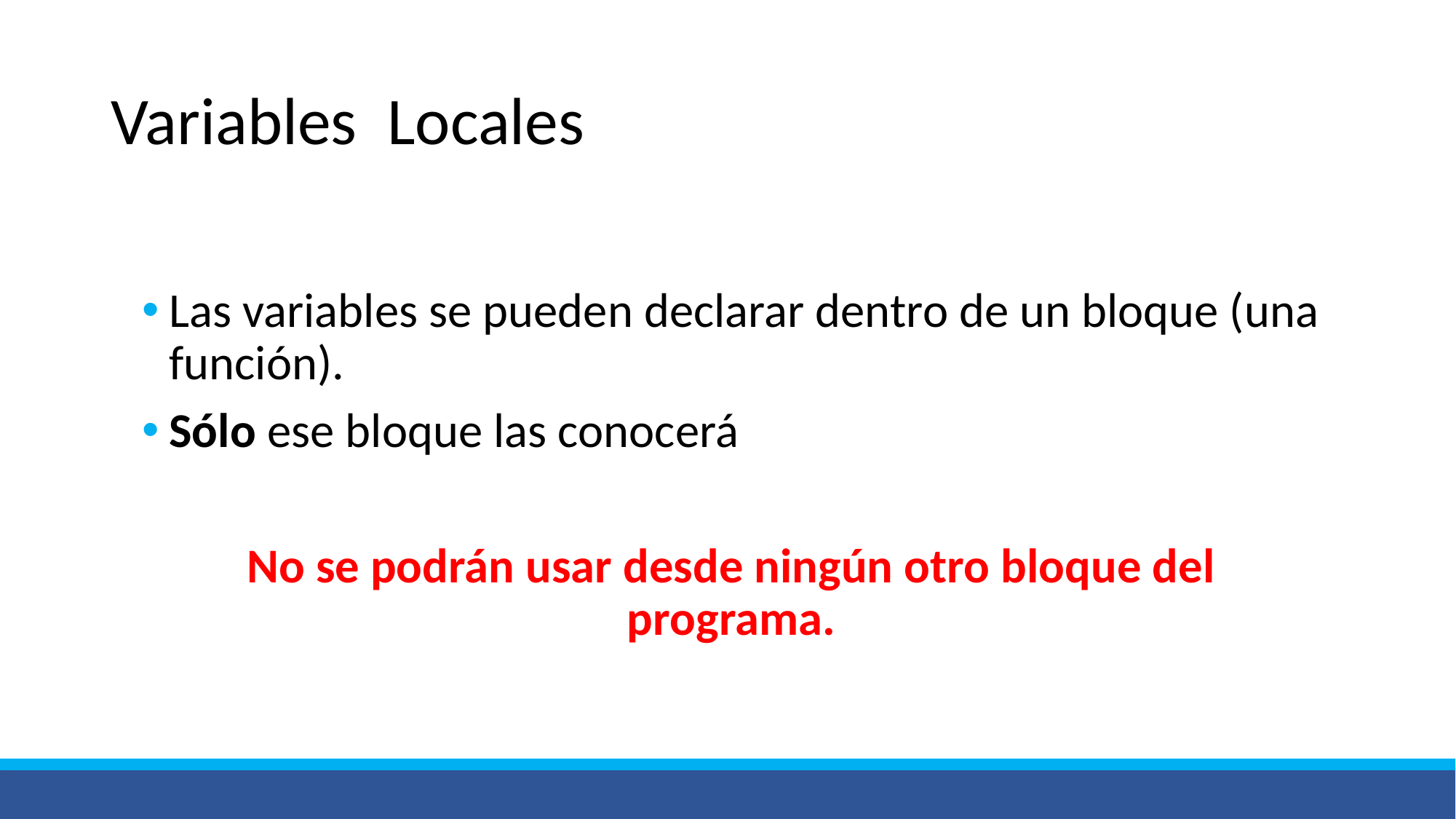

# Variables  Locales
Las variables se pueden declarar dentro de un bloque (una función).
Sólo ese bloque las conocerá

No se podrán usar desde ningún otro bloque del programa.